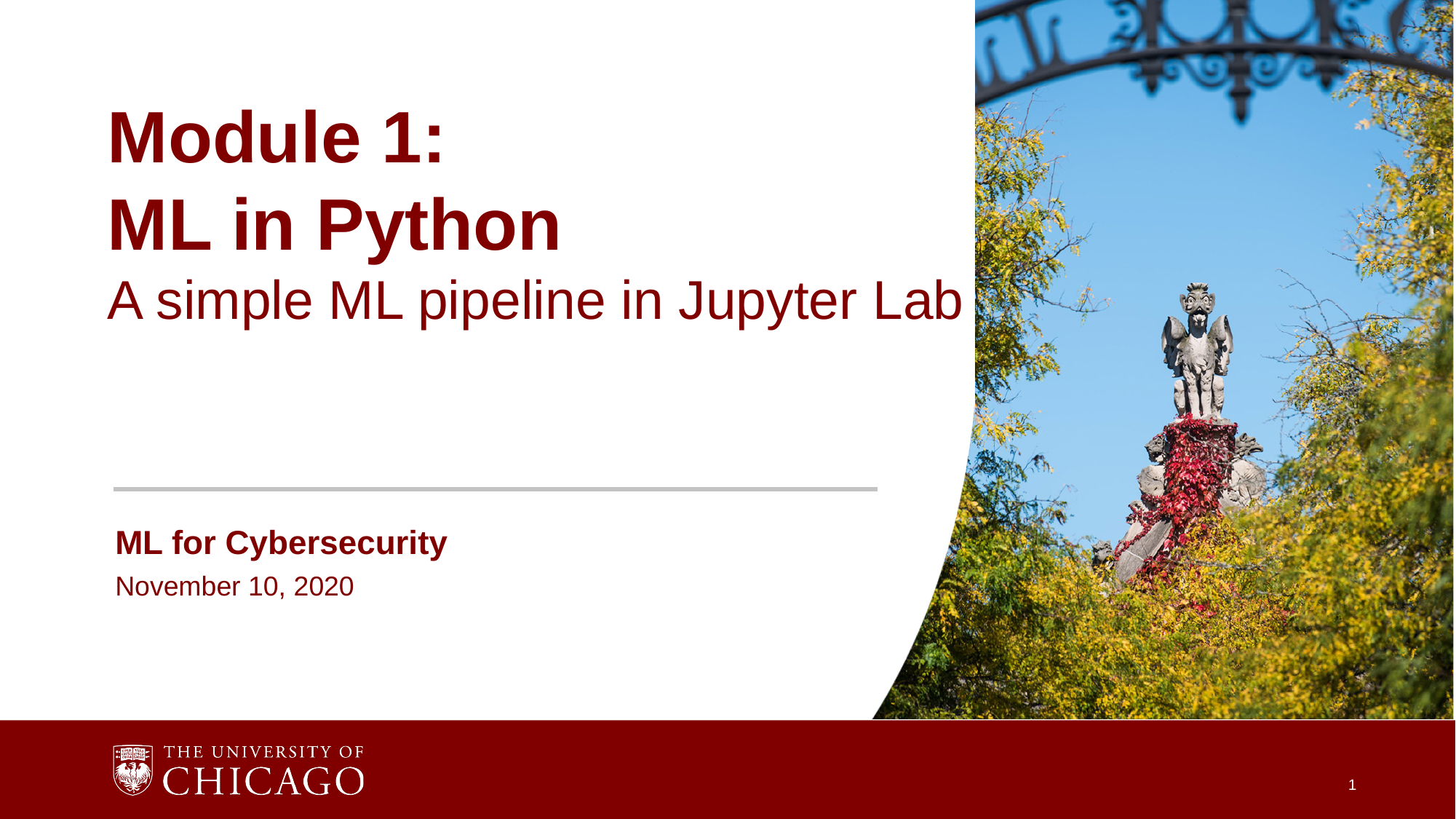

Module 1:
ML in Python
A simple ML pipeline in Jupyter Lab
ML for Cybersecurity
November 10, 2020
1